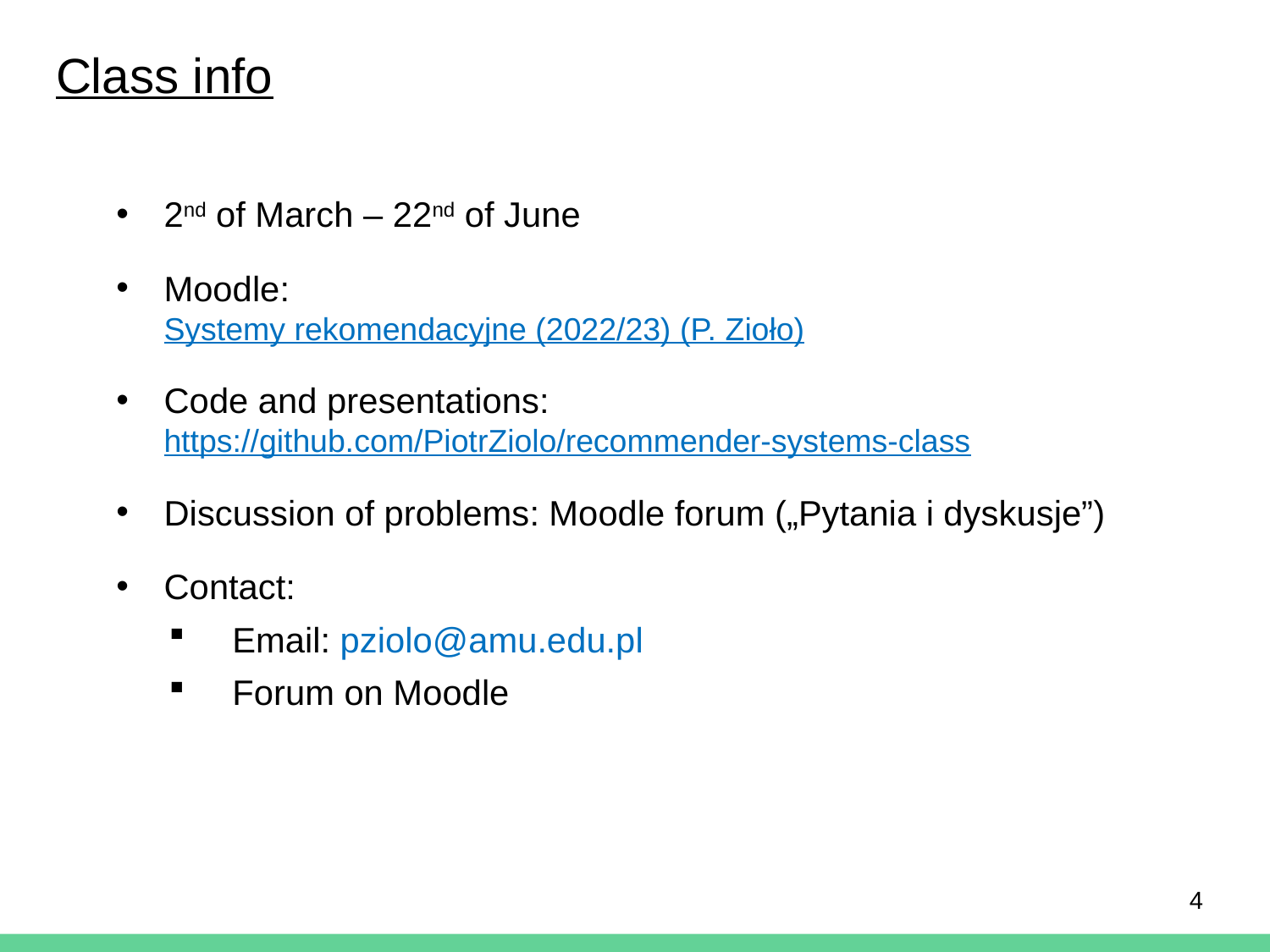

# Class info
2nd of March – 22nd of June
Moodle:
Systemy rekomendacyjne (2022/23) (P. Zioło)
Code and presentations:
https://github.com/PiotrZiolo/recommender-systems-class
Discussion of problems: Moodle forum („Pytania i dyskusje”)
Contact:
Email: pziolo@amu.edu.pl
Forum on Moodle

4